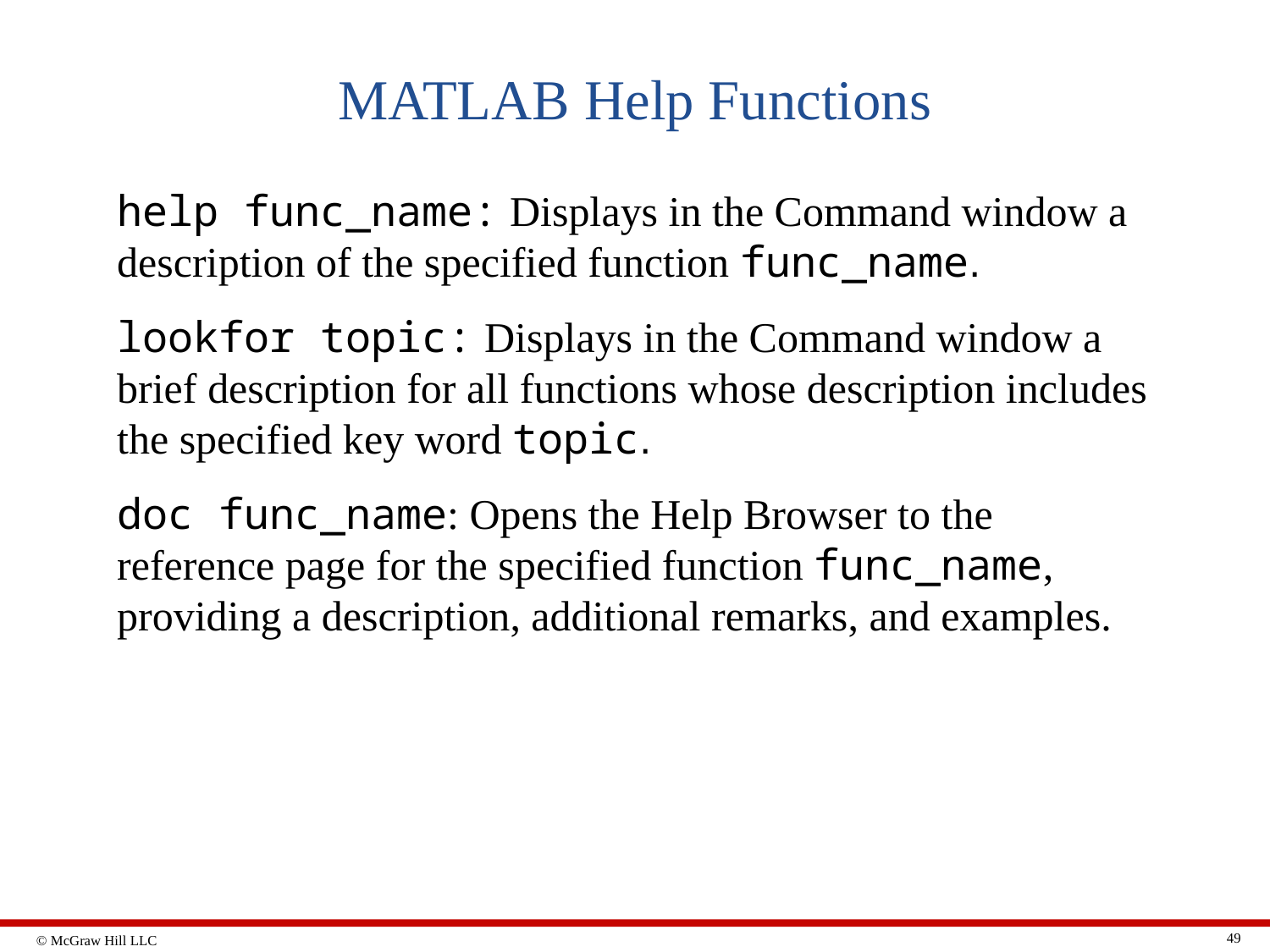

# MATLAB Help Functions
help func_name: Displays in the Command window a description of the specified function func_name.
lookfor topic: Displays in the Command window a brief description for all functions whose description includes the specified key word topic.
doc func_name: Opens the Help Browser to the reference page for the specified function func_name, providing a description, additional remarks, and examples.
49